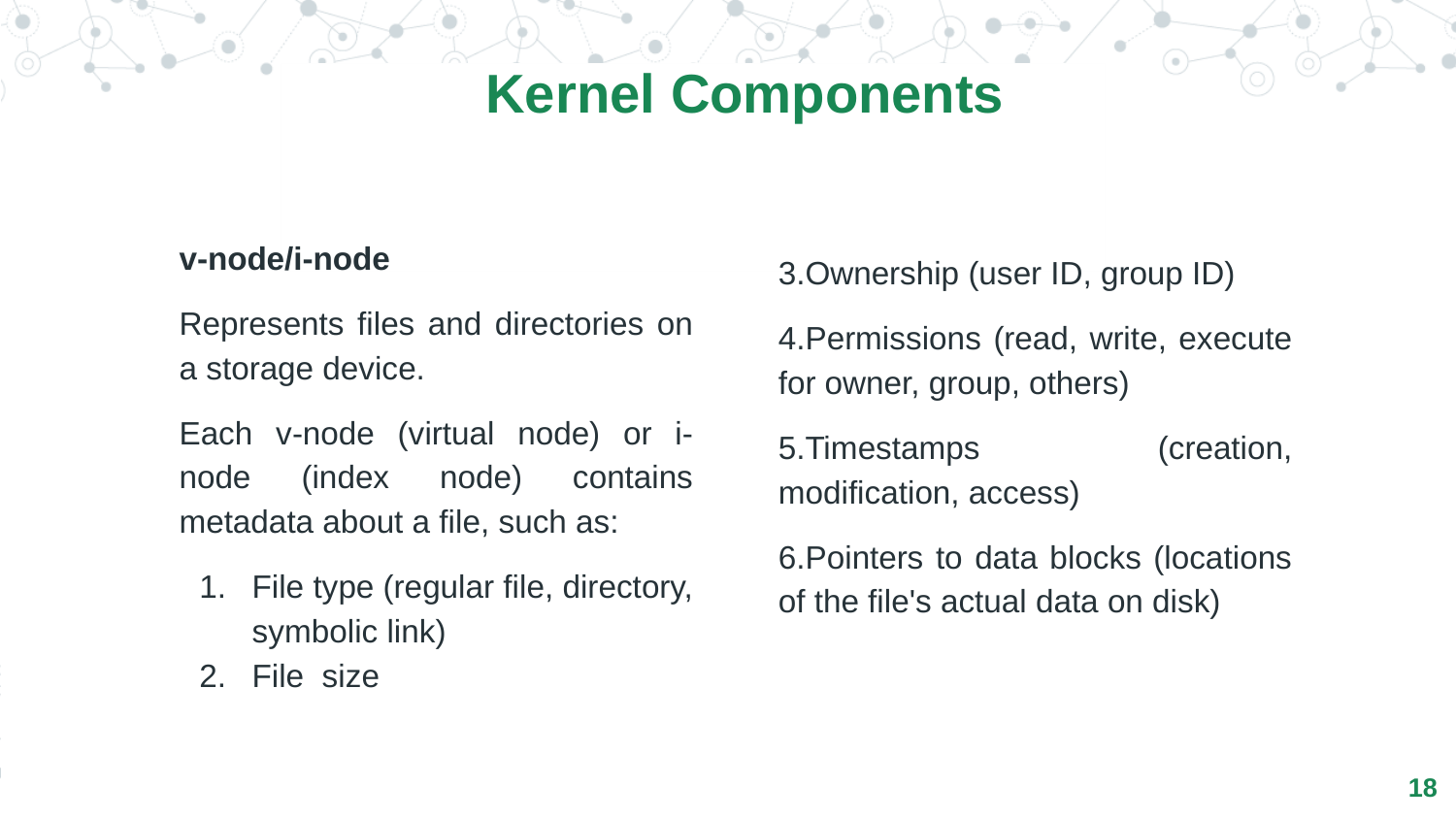

Kernel Components

v-node/i-node
Represents files and directories on a storage device.
Each v-node (virtual node) or i-node (index node) contains metadata about a file, such as:
File type (regular file, directory, symbolic link)
File  size

3.Ownership (user ID, group ID)
4.Permissions (read, write, execute for owner, group, others)
5.Timestamps (creation, modification, access)
6.Pointers to data blocks (locations of the file's actual data on disk)

18